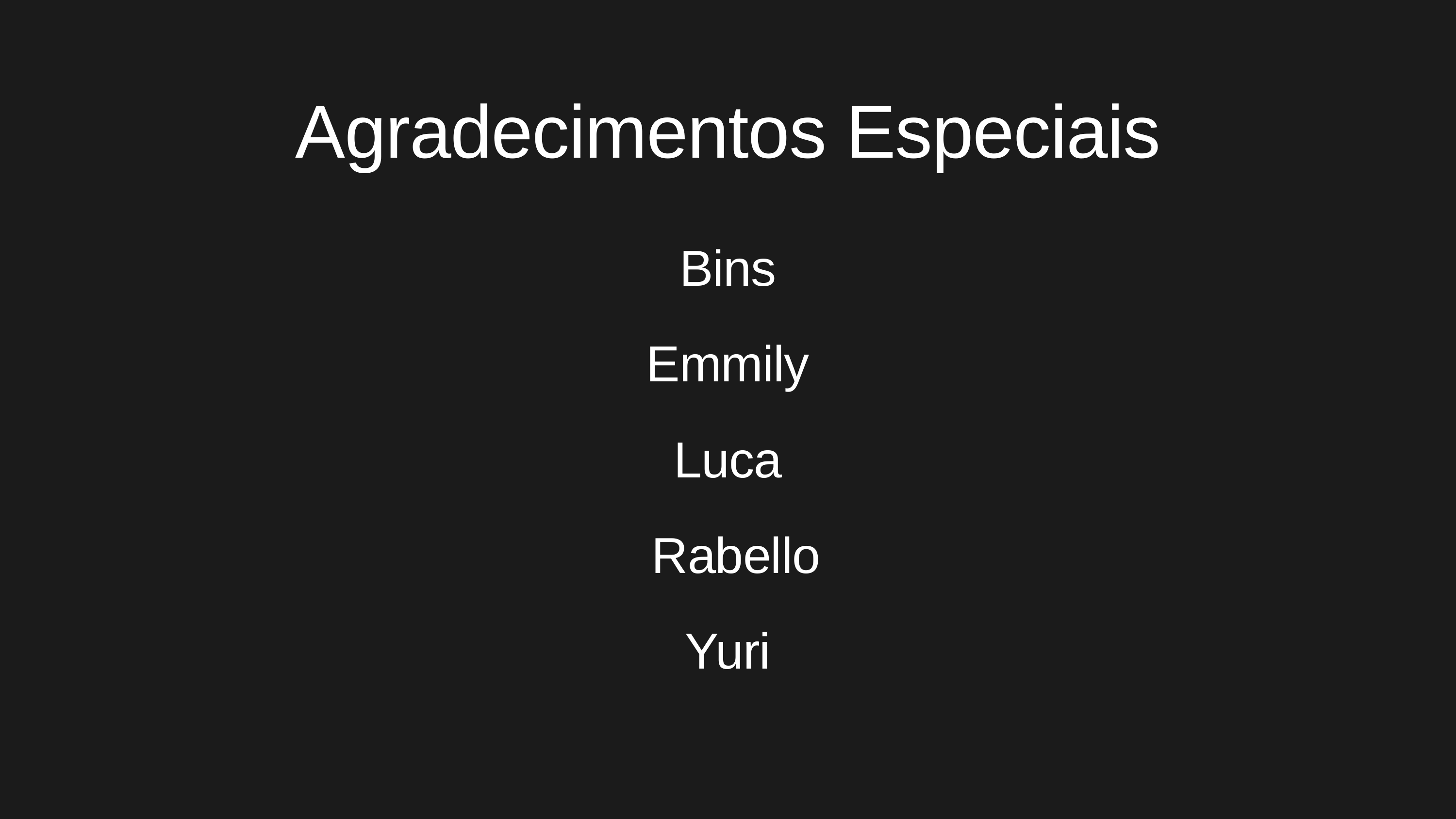

Agradecimentos Especiais
Bins
Emmily
Luca
Rabello
Yuri